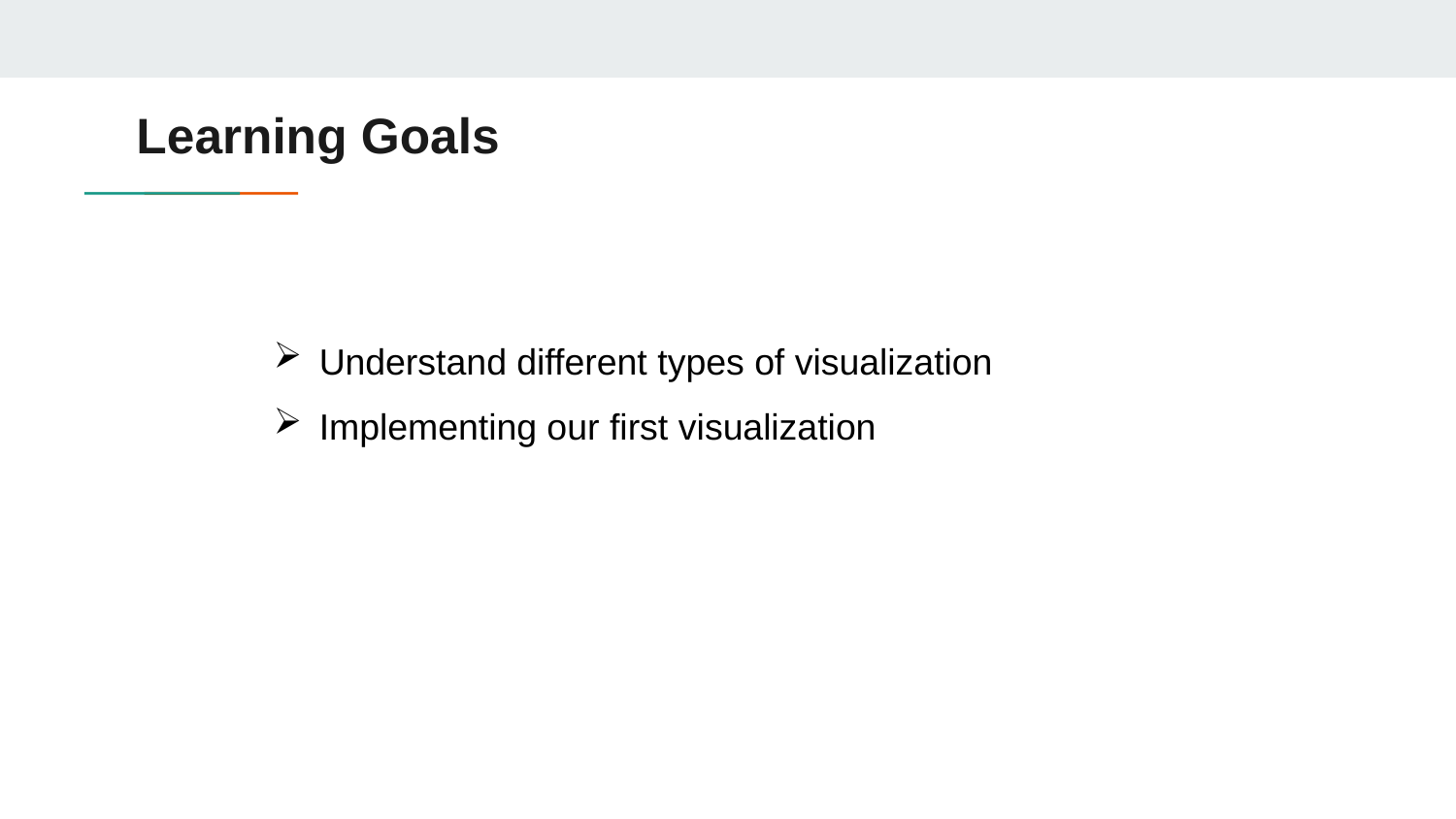

Learning Goals
Understand different types of visualization
Implementing our first visualization